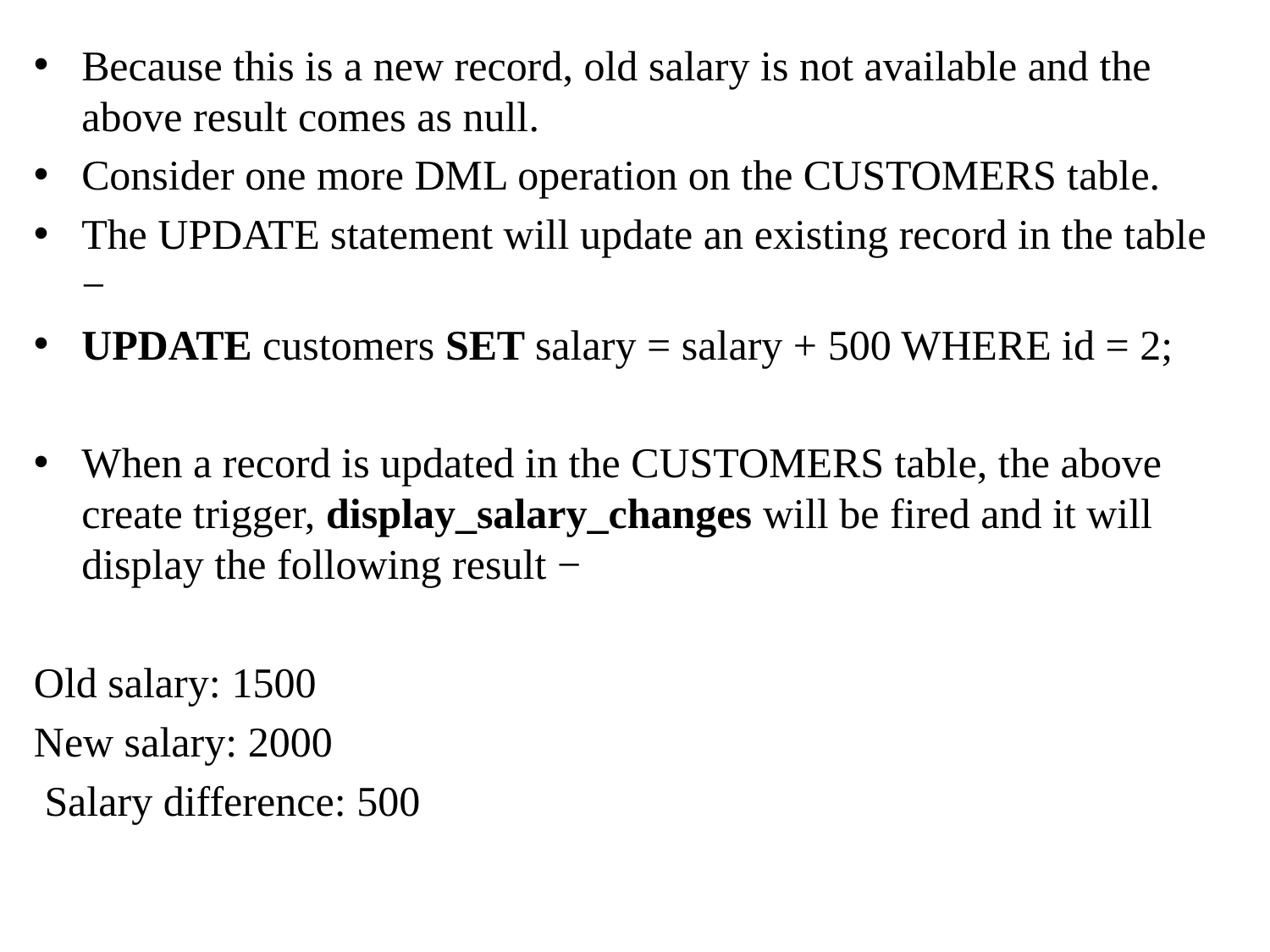

Because this is a new record, old salary is not available and the above result comes as null.
Consider one more DML operation on the CUSTOMERS table.
The UPDATE statement will update an existing record in the table −
UPDATE customers SET salary = salary + 500 WHERE id = 2;

When a record is updated in the CUSTOMERS table, the above create trigger, display_salary_changes will be fired and it will display the following result −

Old salary: 1500
New salary: 2000
 Salary difference: 500